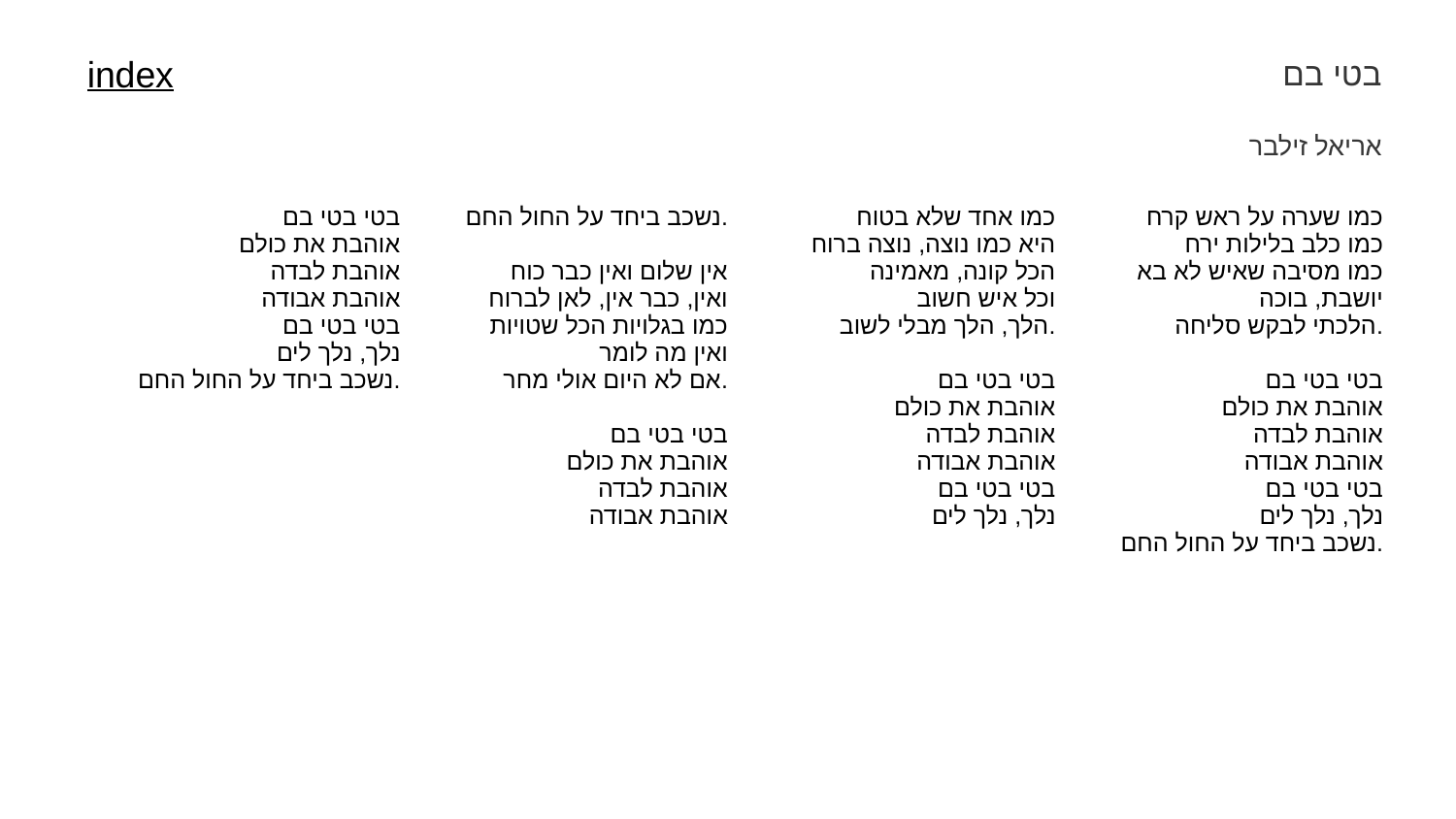

בטי בם
index
אריאל זילבר
| בטי בטי בם אוהבת את כולם אוהבת לבדה אוהבת אבודה בטי בטי בם נלך, נלך לים נשכב ביחד על החול החם. | נשכב ביחד על החול החם. אין שלום ואין כבר כוח ואין, כבר אין, לאן לברוח כמו בגלויות הכל שטויות ואין מה לומר אם לא היום אולי מחר. בטי בטי בם אוהבת את כולם אוהבת לבדה אוהבת אבודה | כמו אחד שלא בטוח היא כמו נוצה, נוצה ברוח הכל קונה, מאמינה וכל איש חשוב הלך, הלך מבלי לשוב. בטי בטי בם אוהבת את כולם אוהבת לבדה אוהבת אבודה בטי בטי בם נלך, נלך לים | כמו שערה על ראש קרח כמו כלב בלילות ירח כמו מסיבה שאיש לא בא יושבת, בוכה הלכתי לבקש סליחה. בטי בטי בם אוהבת את כולם אוהבת לבדה אוהבת אבודה בטי בטי בם נלך, נלך לים נשכב ביחד על החול החם. |
| --- | --- | --- | --- |